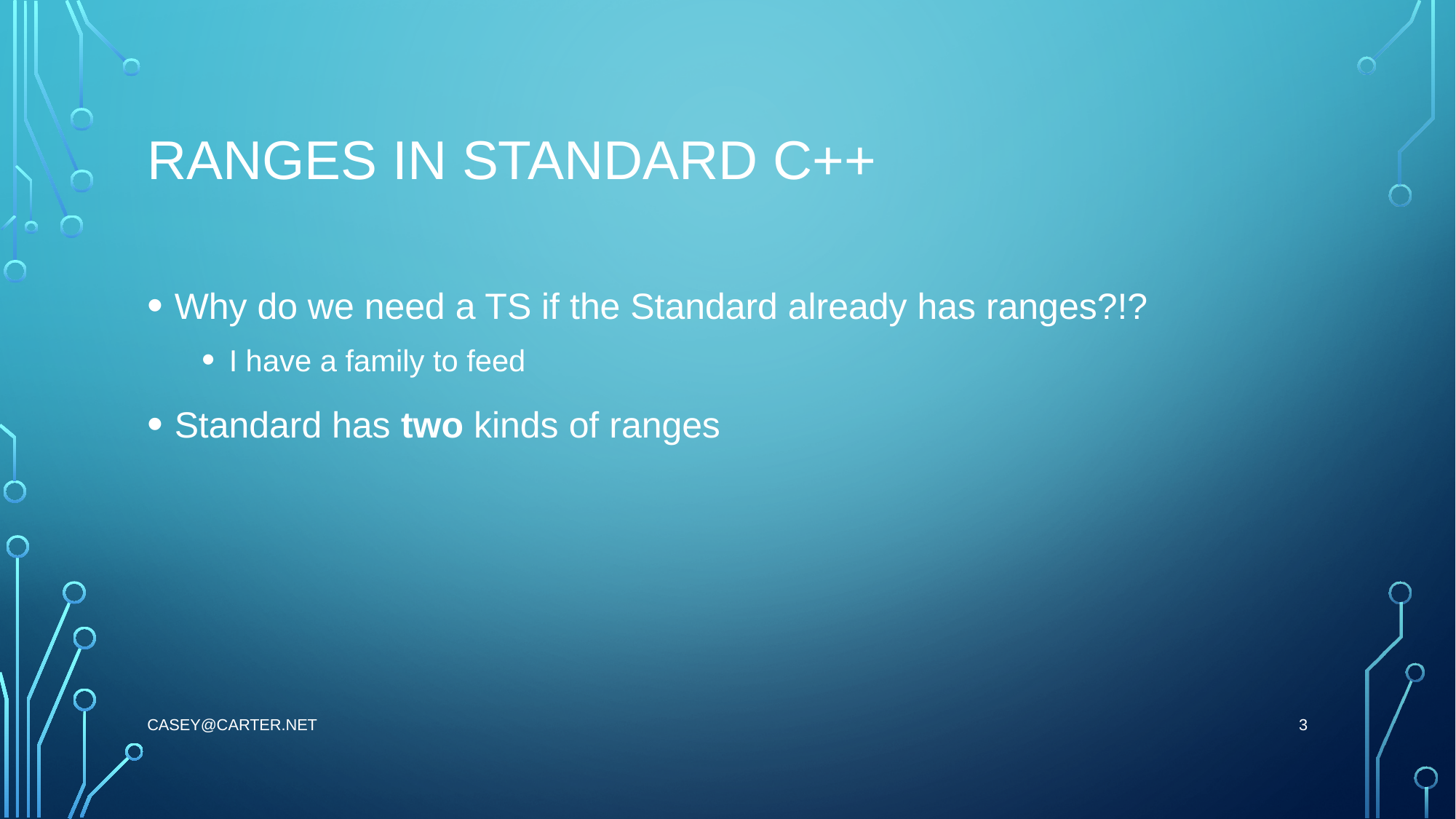

# Ranges in standard C++
Why do we need a TS if the Standard already has ranges?!?
I have a family to feed
Standard has two kinds of ranges

3
Casey@Carter.net